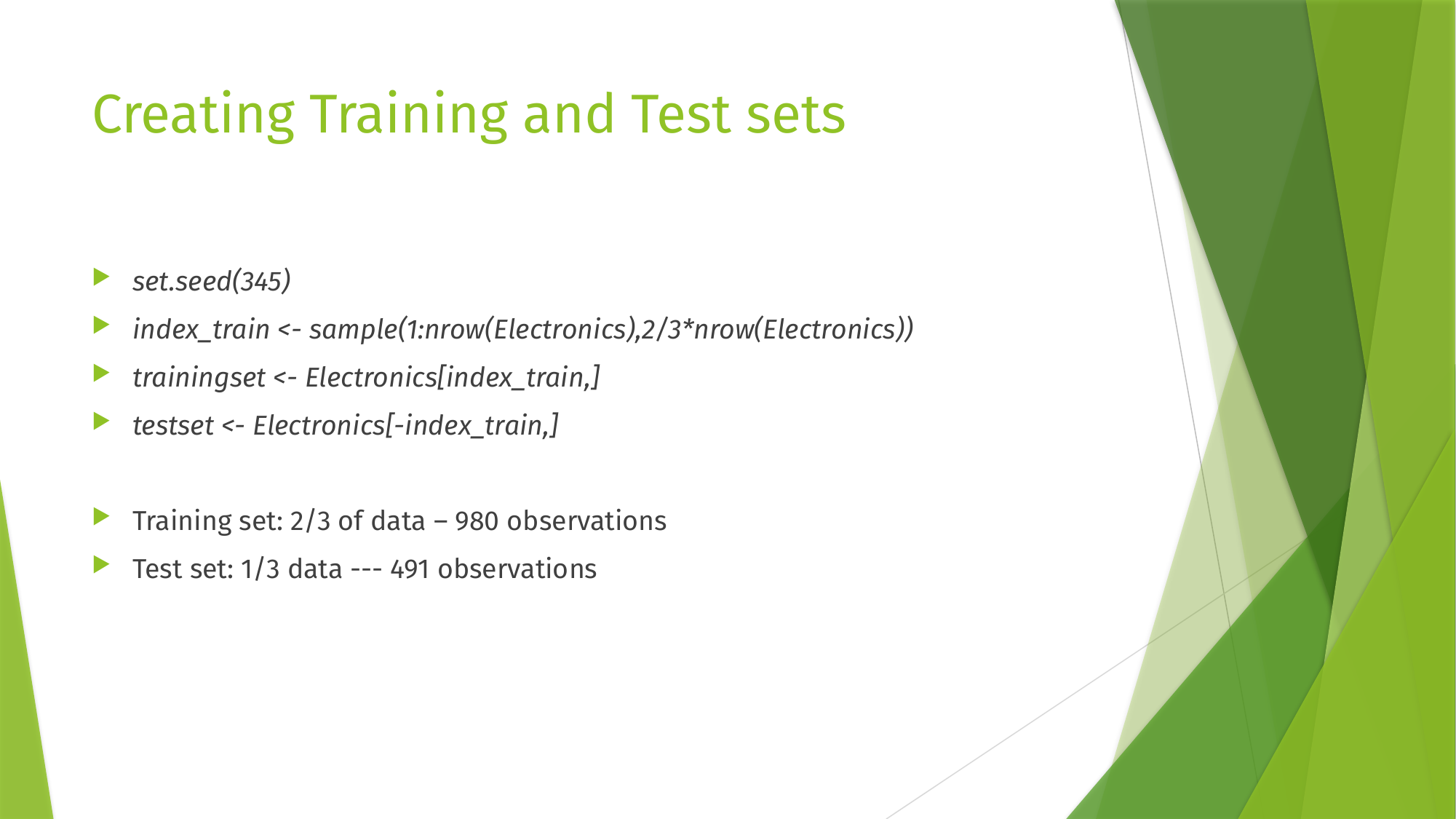

# Creating Training and Test sets
set.seed(345)
index_train <- sample(1:nrow(Electronics),2/3*nrow(Electronics))
trainingset <- Electronics[index_train,]
testset <- Electronics[-index_train,]

Training set: 2/3 of data – 980 observations
Test set: 1/3 data --- 491 observations